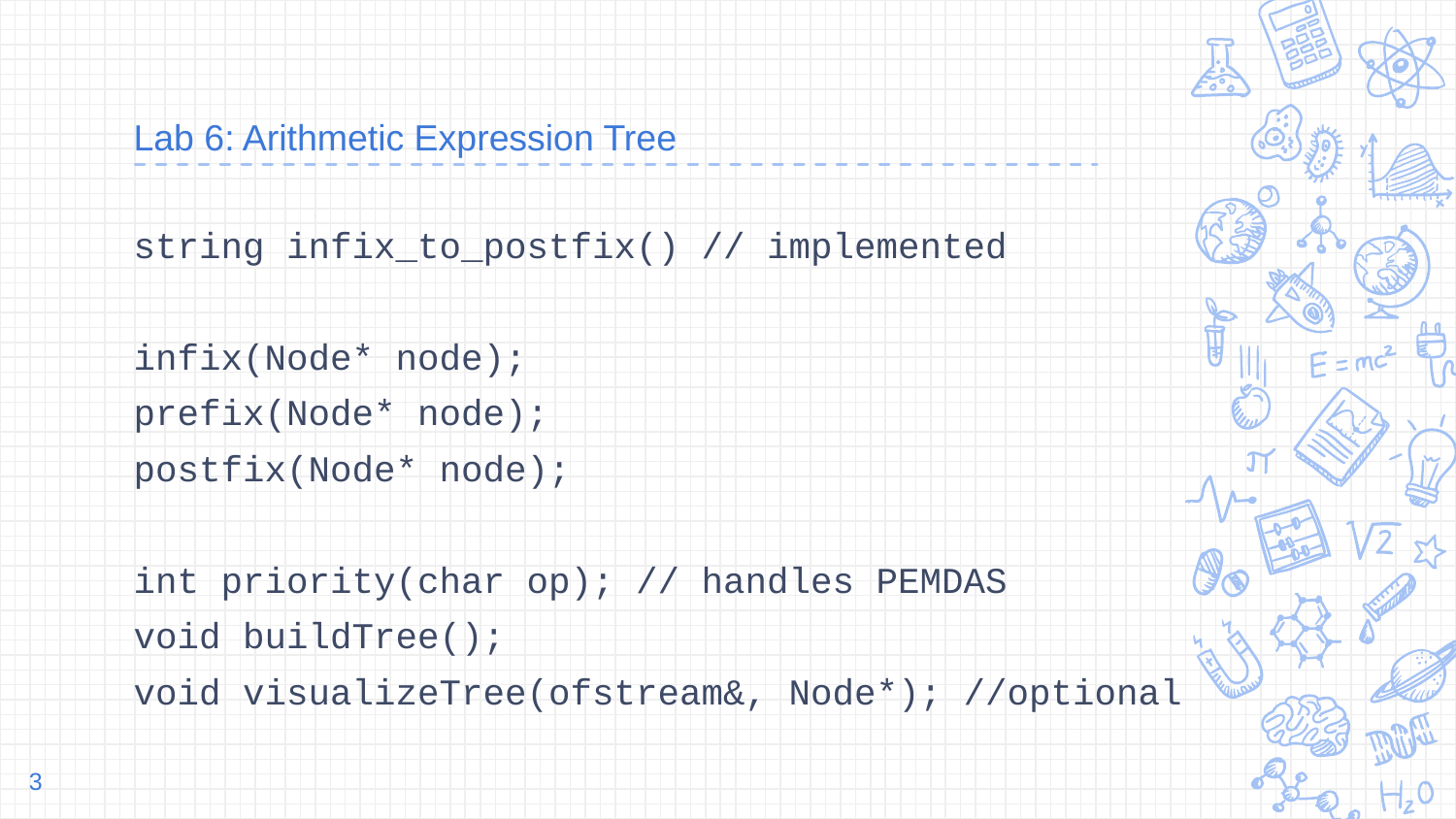

# Lab 6: Arithmetic Expression Tree
string infix_to_postfix() // implemented

infix(Node* node);
prefix(Node* node);
postfix(Node* node);

int priority(char op); // handles PEMDAS
void buildTree();
void visualizeTree(ofstream&, Node*); //optional
3